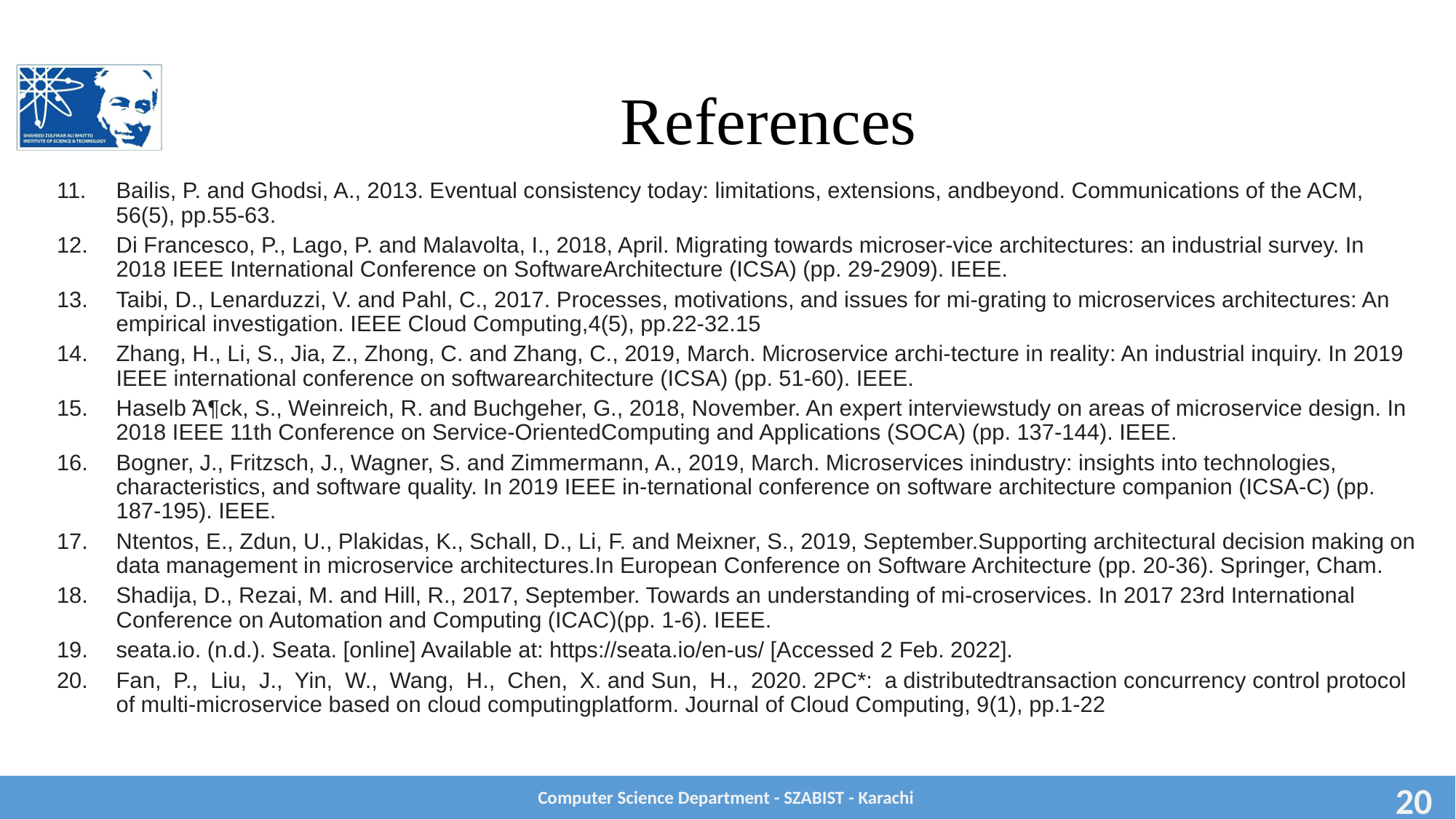

# References

Bailis, P. and Ghodsi, A., 2013. Eventual consistency today: limitations, extensions, andbeyond. Communications of the ACM, 56(5), pp.55-63.
Di Francesco, P., Lago, P. and Malavolta, I., 2018, April. Migrating towards microser-vice architectures: an industrial survey. In 2018 IEEE International Conference on SoftwareArchitecture (ICSA) (pp. 29-2909). IEEE.
Taibi, D., Lenarduzzi, V. and Pahl, C., 2017. Processes, motivations, and issues for mi-grating to microservices architectures: An empirical investigation. IEEE Cloud Computing,4(5), pp.22-32.15
Zhang, H., Li, S., Jia, Z., Zhong, C. and Zhang, C., 2019, March. Microservice archi-tecture in reality: An industrial inquiry. In 2019 IEEE international conference on softwarearchitecture (ICSA) (pp. 51-60). IEEE.
Haselb ̃A¶ck, S., Weinreich, R. and Buchgeher, G., 2018, November. An expert interviewstudy on areas of microservice design. In 2018 IEEE 11th Conference on Service-OrientedComputing and Applications (SOCA) (pp. 137-144). IEEE.
Bogner, J., Fritzsch, J., Wagner, S. and Zimmermann, A., 2019, March. Microservices inindustry: insights into technologies, characteristics, and software quality. In 2019 IEEE in-ternational conference on software architecture companion (ICSA-C) (pp. 187-195). IEEE.
Ntentos, E., Zdun, U., Plakidas, K., Schall, D., Li, F. and Meixner, S., 2019, September.Supporting architectural decision making on data management in microservice architectures.In European Conference on Software Architecture (pp. 20-36). Springer, Cham.
Shadija, D., Rezai, M. and Hill, R., 2017, September. Towards an understanding of mi-croservices. In 2017 23rd International Conference on Automation and Computing (ICAC)(pp. 1-6). IEEE.
seata.io. (n.d.). Seata. [online] Available at: https://seata.io/en-us/ [Accessed 2 Feb. 2022].
Fan,  P.,  Liu,  J.,  Yin,  W.,  Wang,  H.,  Chen,  X. and Sun,  H.,  2020. 2PC*:  a distributedtransaction concurrency control protocol of multi-microservice based on cloud computingplatform. Journal of Cloud Computing, 9(1), pp.1-22

Computer Science Department - SZABIST - Karachi
20